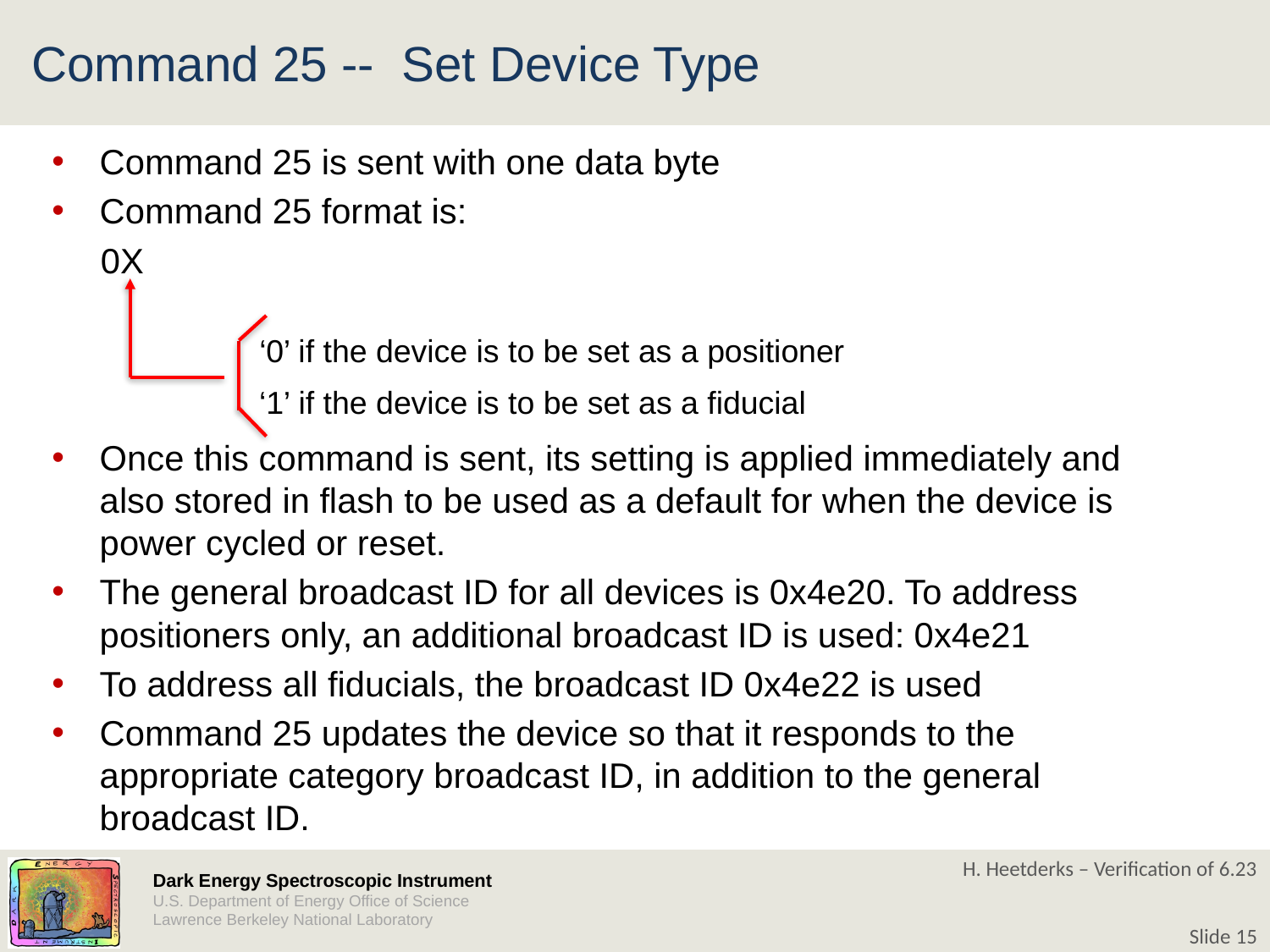

# Command 25 --  Set Device Type
Command 25 is sent with one data byte
Command 25 format is:
     0X

Once this command is sent, its setting is applied immediately and also stored in flash to be used as a default for when the device is power cycled or reset.
The general broadcast ID for all devices is 0x4e20. To address positioners only, an additional broadcast ID is used: 0x4e21
To address all fiducials, the broadcast ID 0x4e22 is used
Command 25 updates the device so that it responds to the appropriate category broadcast ID, in addition to the general broadcast ID.

‘0’ if the device is to be set as a positioner
‘1’ if the device is to be set as a fiducial
H. Heetderks – Verification of 6.23
Slide 15